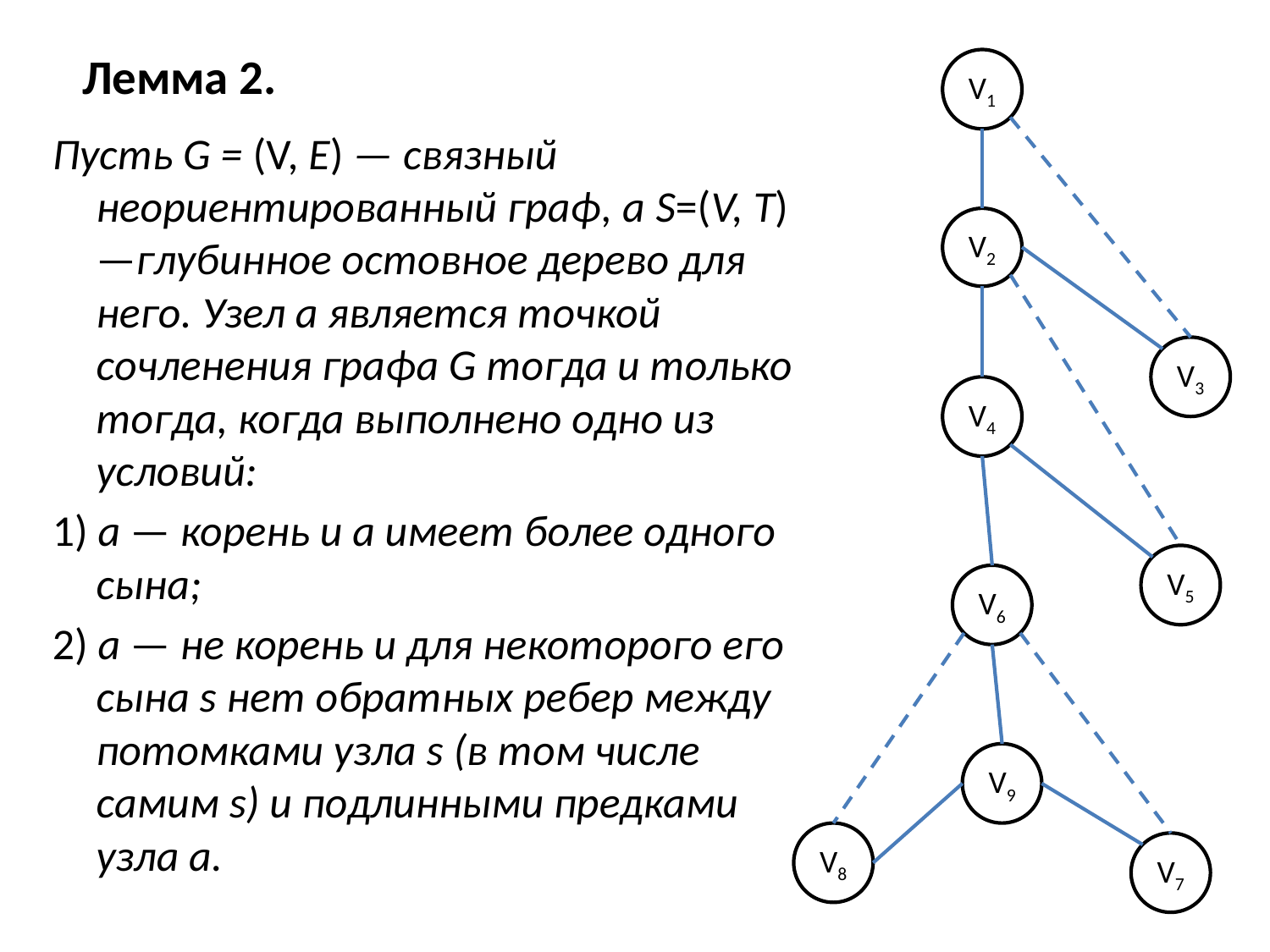

# Лемма 2.
V1
Пусть G = (V, Е) — связный неориентированный граф, а S=(V, Т) —глубинное остовное дерево для него. Узел а является точкой сочленения графа G тогда и только тогда, когда выполнено одно из условий:
1) а — корень и а имеет более одного сына;
2) а — не корень и для некоторого его сына s нет обратных ребер между потомками узла s (в том числе самим s) и подлинными предками узла а.

V2
V3
V4
V5
V6
V9
V8
V7